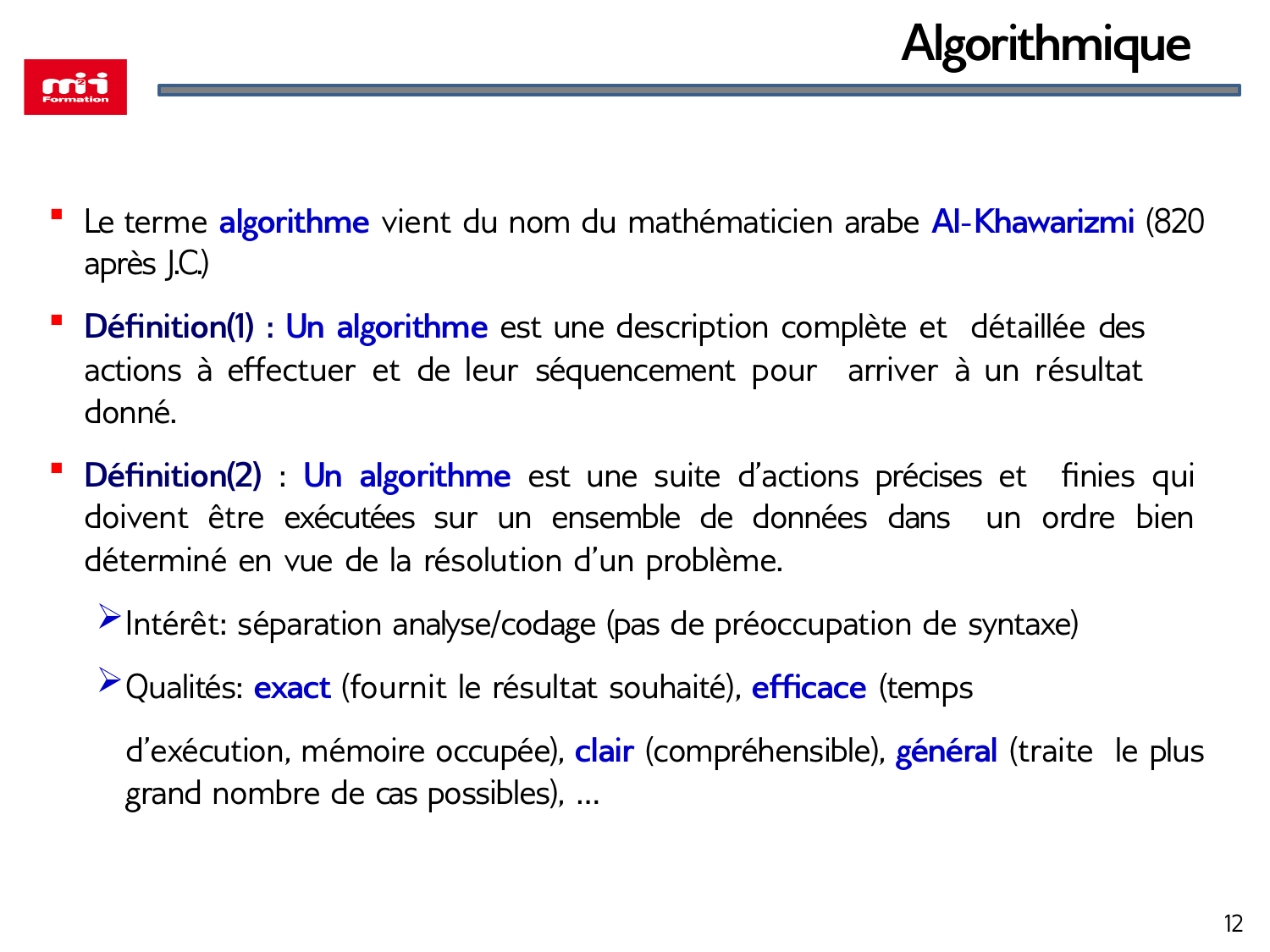

# Algorithmique
Le terme algorithme vient du nom du mathématicien arabe Al-Khawarizmi (820 après J.C.)
Définition(1) : Un algorithme est une description complète et  détaillée des actions à effectuer et de leur séquencement pour  arriver à un résultat donné.
Définition(2) : Un algorithme est une suite d’actions précises et  finies qui doivent être exécutées sur un ensemble de données dans  un ordre bien déterminé en vue de la résolution d’un problème.
Intérêt: séparation analyse/codage (pas de préoccupation de syntaxe)
Qualités: exact (fournit le résultat souhaité), efficace (temps
d’exécution, mémoire occupée), clair (compréhensible), général (traite  le plus grand nombre de cas possibles), …
12